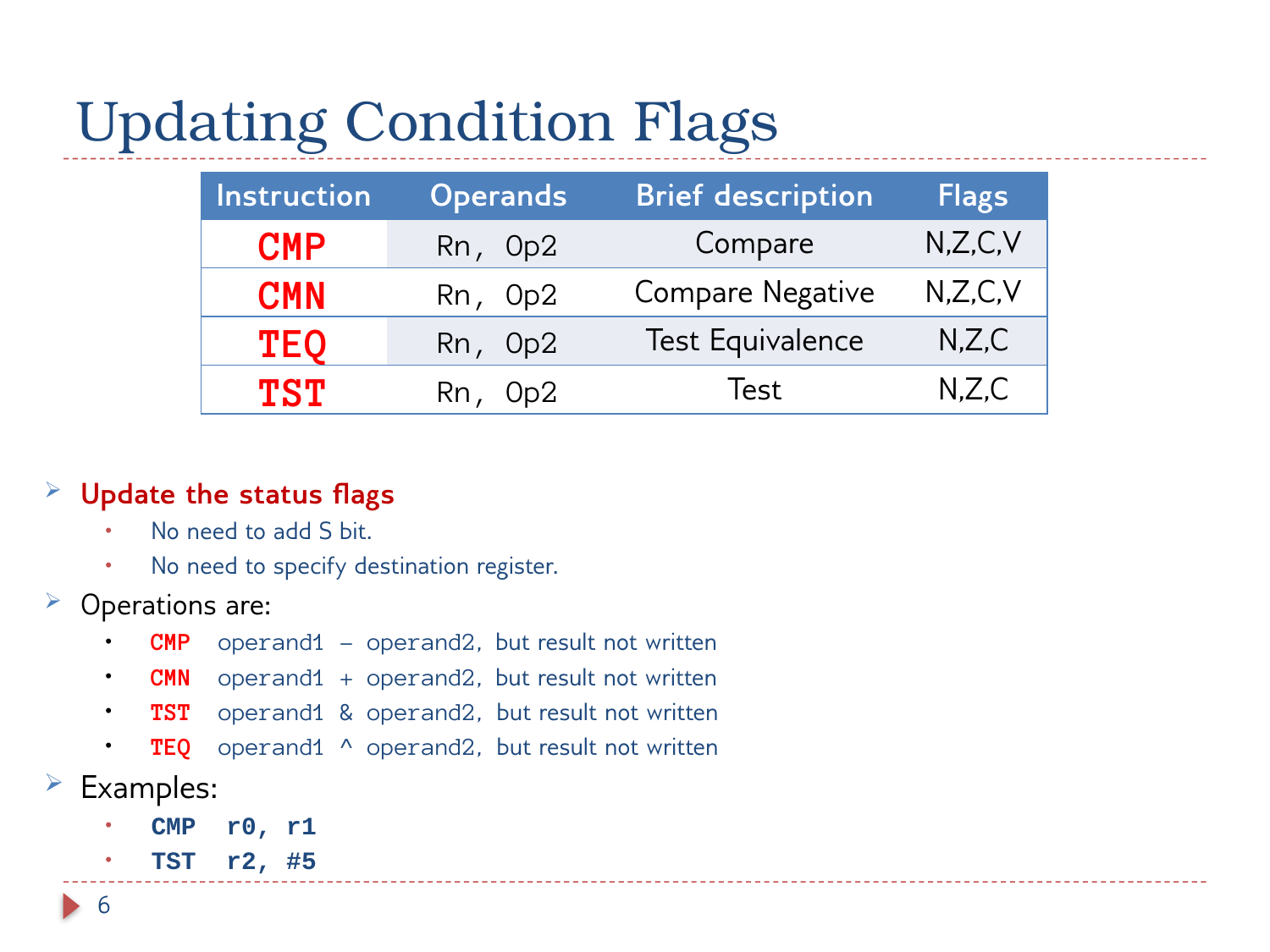

# Updating Condition Flags
| Instruction | Operands | Brief description | Flags |
| --- | --- | --- | --- |
| CMP | Rn, Op2 | Compare | N,Z,C,V |
| CMN | Rn, Op2 | Compare Negative | N,Z,C,V |
| TEQ | Rn, Op2 | Test Equivalence | N,Z,C |
| TST | Rn, Op2 | Test | N,Z,C |
Update the status flags
No need to add S bit.
No need to specify destination register.
Operations are:
CMP  operand1 - operand2, but result not written
CMN  operand1 + operand2, but result not written
TST  operand1 & operand2,  but result not written
TEQ  operand1 ^ operand2,  but result not written
Examples:
CMP  r0, r1
TST  r2, #5

6